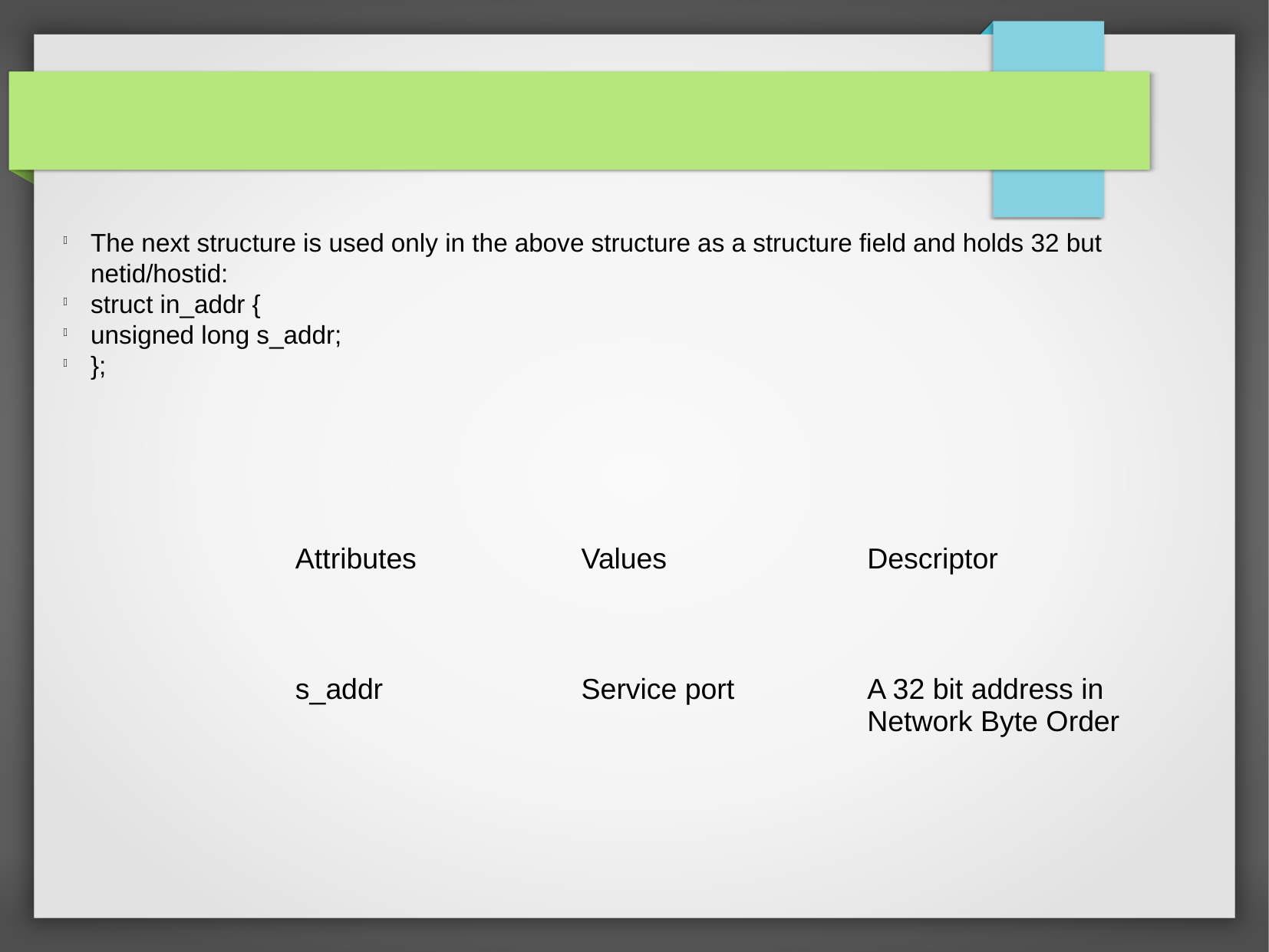

The next structure is used only in the above structure as a structure field and holds 32 but netid/hostid:
struct in_addr {
unsigned long s_addr;
};

| Attributes | Values | Descriptor |
| --- | --- | --- |
| s\_addr | Service port | A 32 bit address in Network Byte Order |